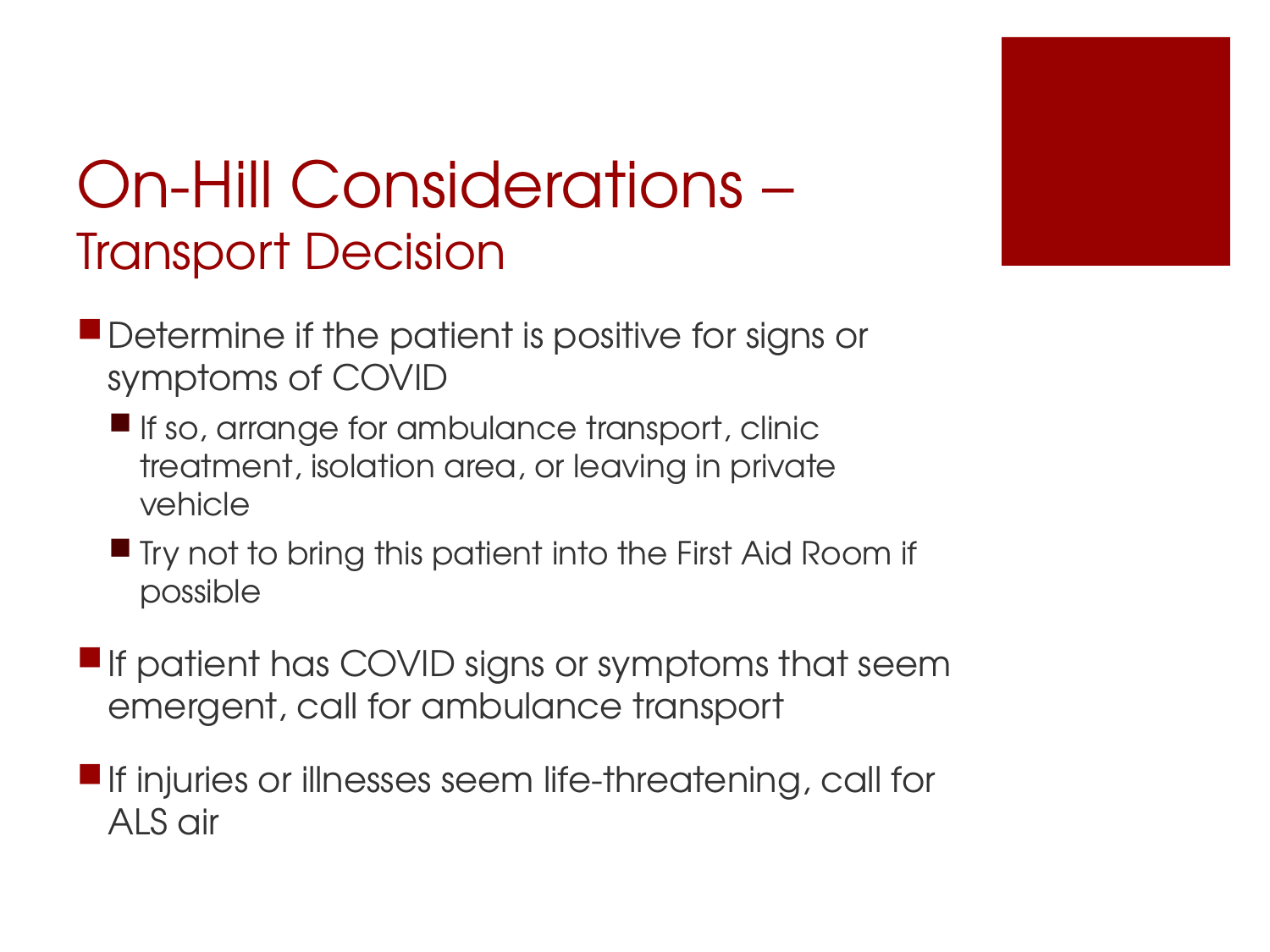

# On-Hill Considerations – Transport Decision
Determine if the patient is positive for signs or symptoms of COVID
If so, arrange for ambulance transport, clinic treatment, isolation area, or leaving in private vehicle
Try not to bring this patient into the First Aid Room if possible
If patient has COVID signs or symptoms that seem emergent, call for ambulance transport
If injuries or illnesses seem life-threatening, call for ALS air